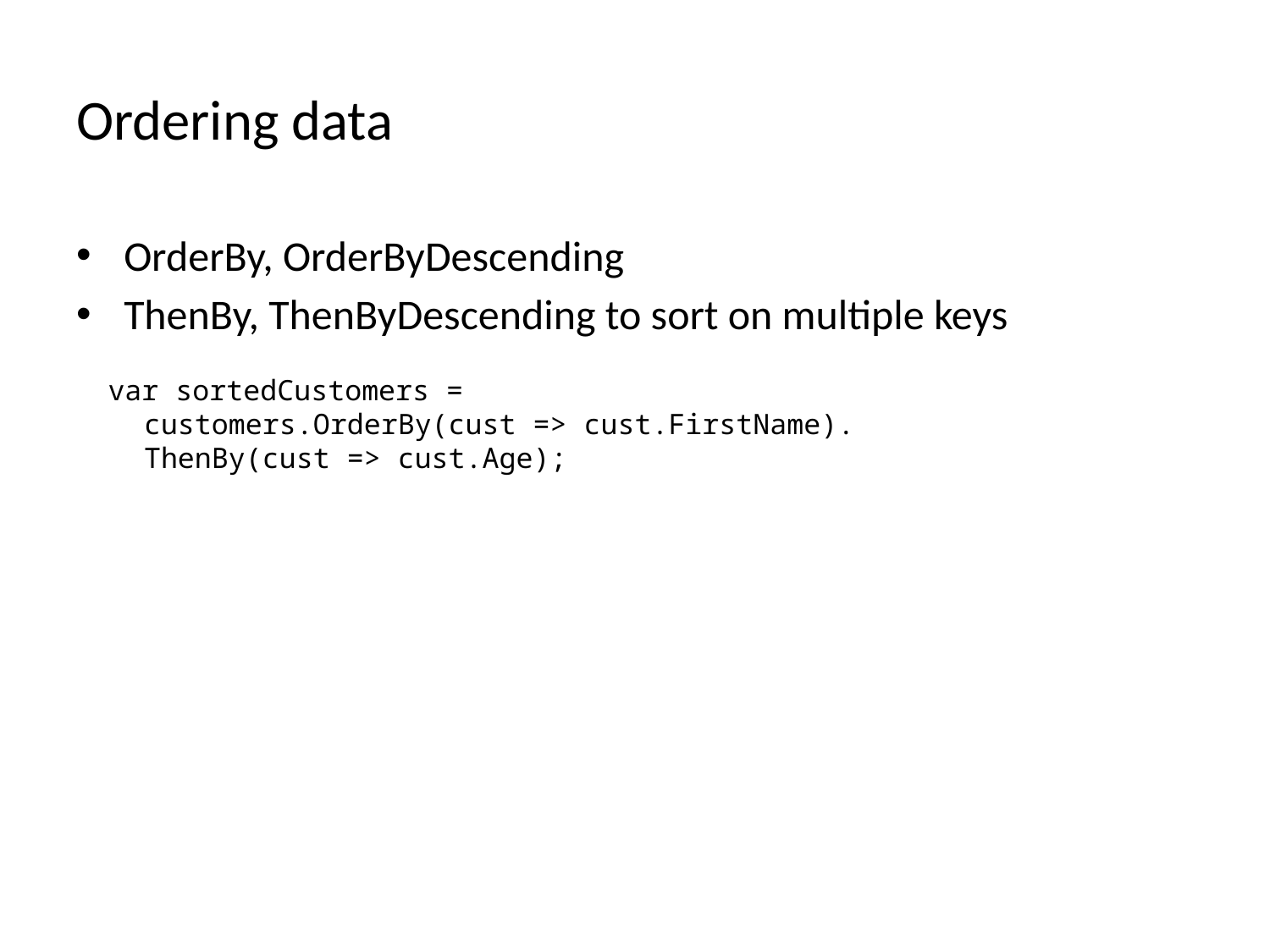

# Ordering data
OrderBy, OrderByDescending
ThenBy, ThenByDescending to sort on multiple keys

var sortedCustomers =
    customers.OrderBy(cust => cust.FirstName).
    ThenBy(cust => cust.Age);